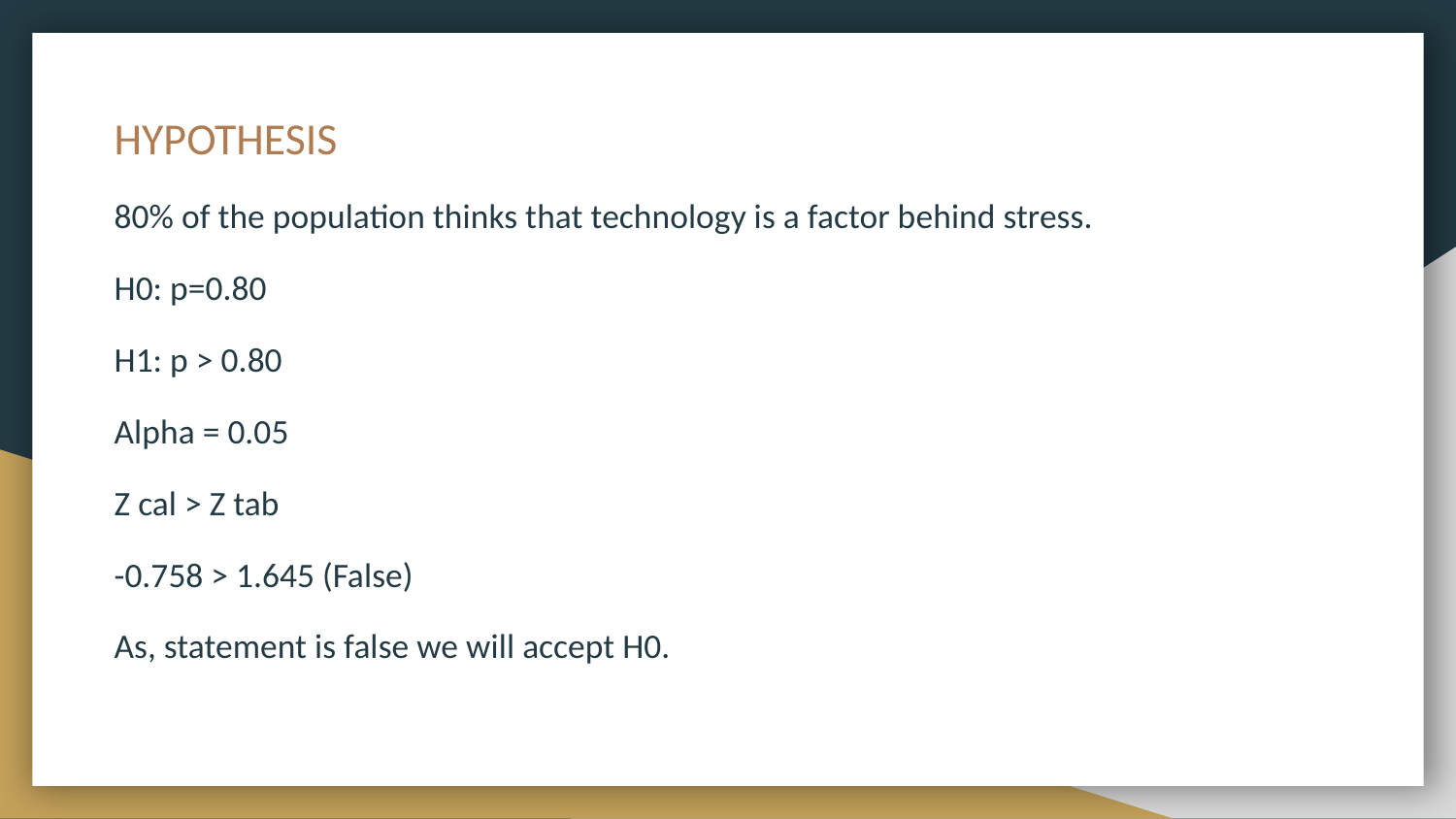

HYPOTHESIS
80% of the population thinks that technology is a factor behind stress.
H0: p=0.80
H1: p > 0.80
Alpha = 0.05
Z cal > Z tab
-0.758 > 1.645 (False)
As, statement is false we will accept H0.